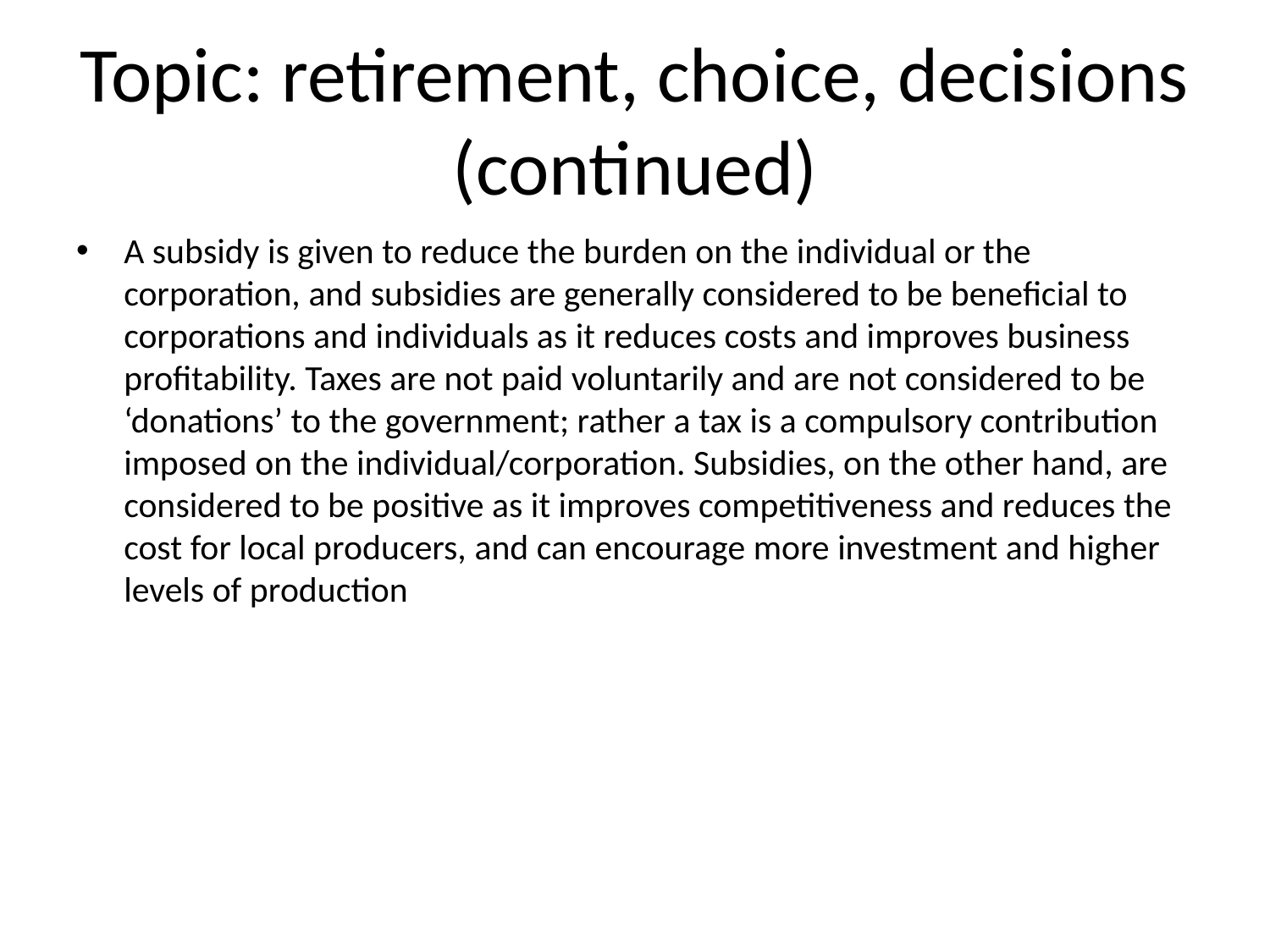

# Topic: retirement, choice, decisions (continued)
A subsidy is given to reduce the burden on the individual or the corporation, and subsidies are generally considered to be beneficial to corporations and individuals as it reduces costs and improves business profitability. Taxes are not paid voluntarily and are not considered to be ‘donations’ to the government; rather a tax is a compulsory contribution imposed on the individual/corporation. Subsidies, on the other hand, are considered to be positive as it improves competitiveness and reduces the cost for local producers, and can encourage more investment and higher levels of production